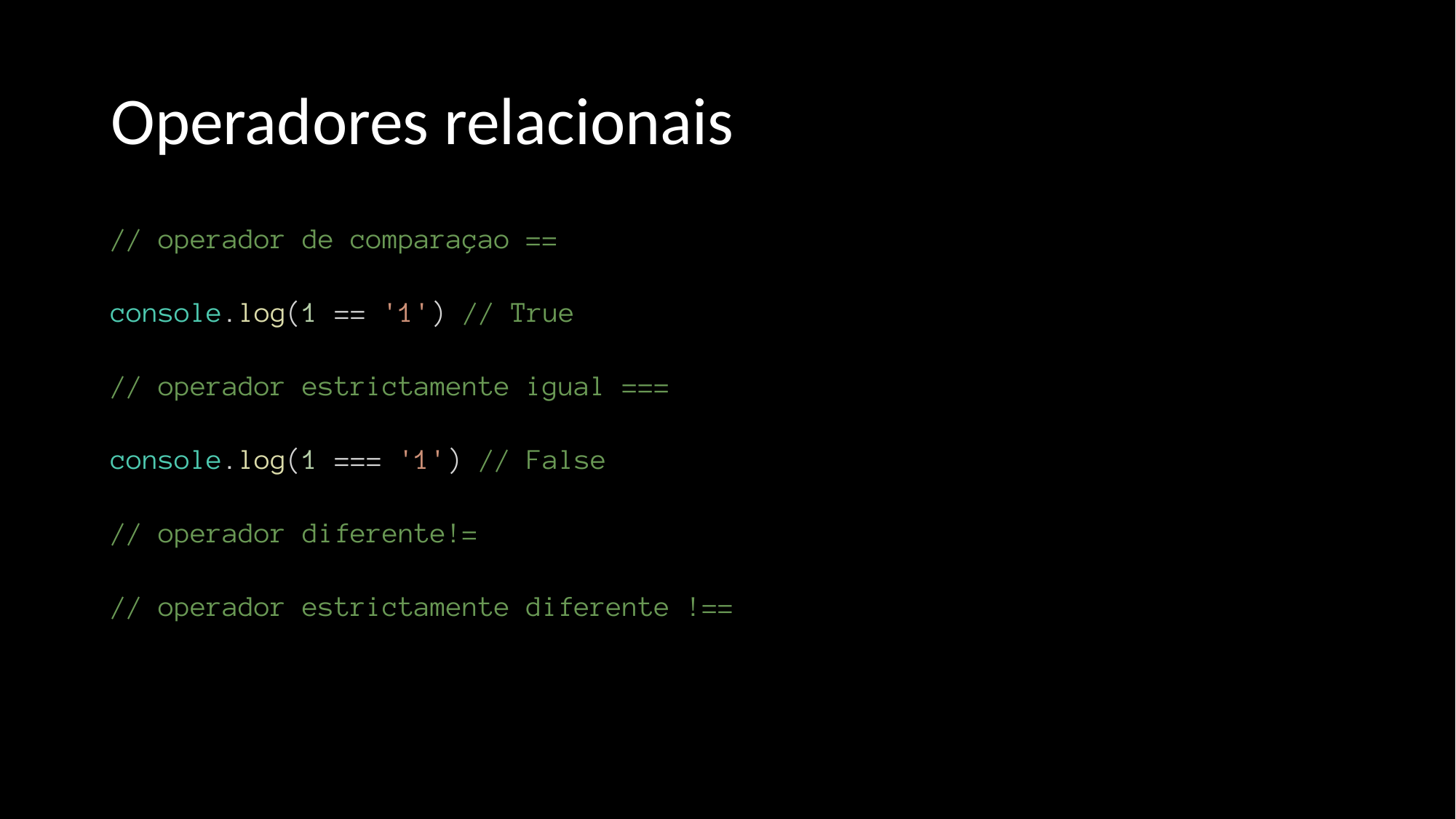

# Operadores relacionais
// operador de comparaçao ==
console.log(1 == '1') // True
// operador estrictamente igual ===
console.log(1 === '1') // False
// operador diferente!=
// operador estrictamente diferente !==